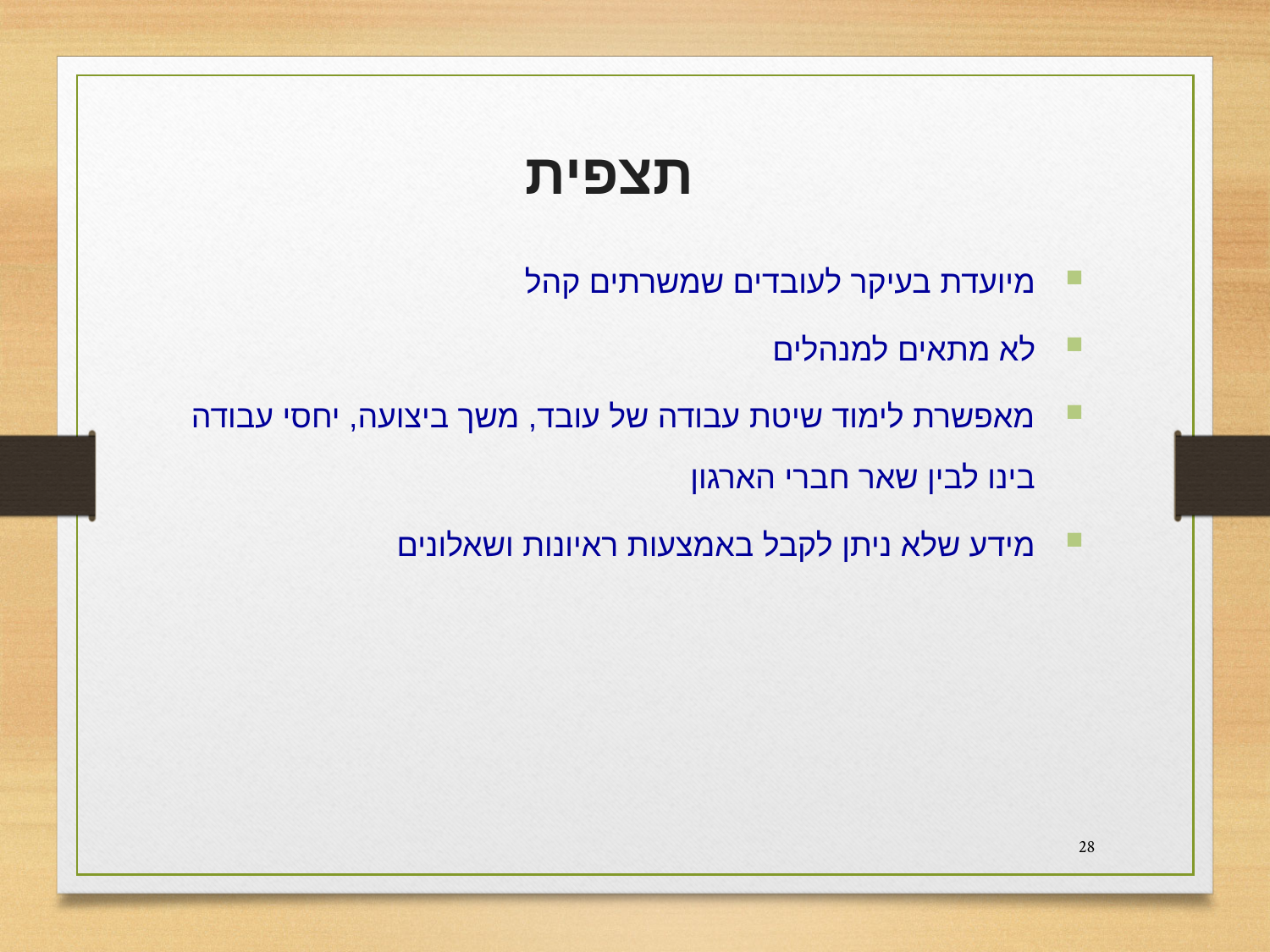

תצפית
מיועדת בעיקר לעובדים שמשרתים קהל
לא מתאים למנהלים
מאפשרת לימוד שיטת עבודה של עובד, משך ביצועה, יחסי עבודה בינו לבין שאר חברי הארגון
מידע שלא ניתן לקבל באמצעות ראיונות ושאלונים

28